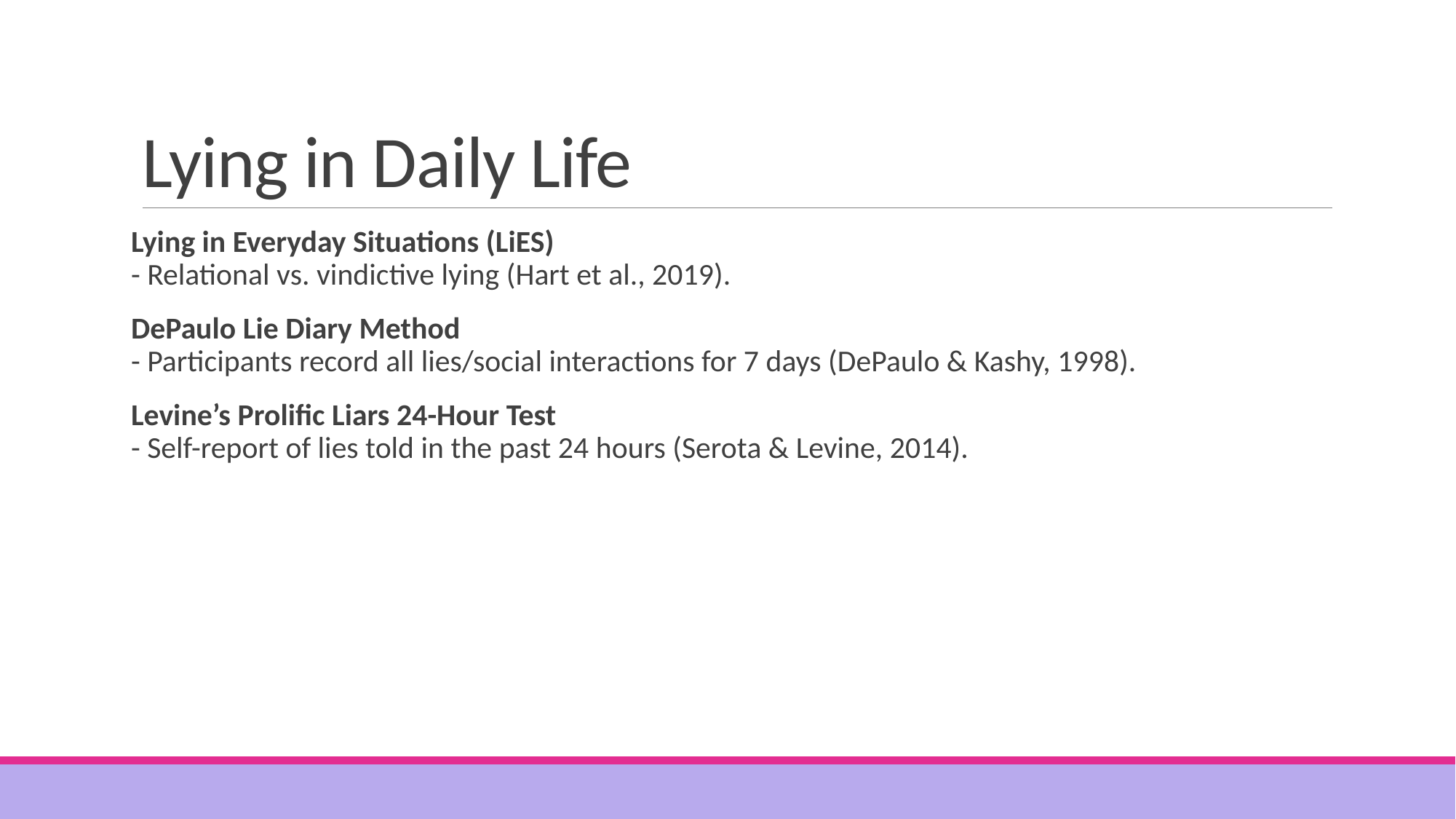

# Lying in Daily Life
Lying in Everyday Situations (LiES)
- Relational vs. vindictive lying (Hart et al., 2019).
DePaulo Lie Diary Method
- Participants record all lies/social interactions for 7 days (DePaulo & Kashy, 1998).
Levine’s Prolific Liars 24-Hour Test
- Self-report of lies told in the past 24 hours (Serota & Levine, 2014).